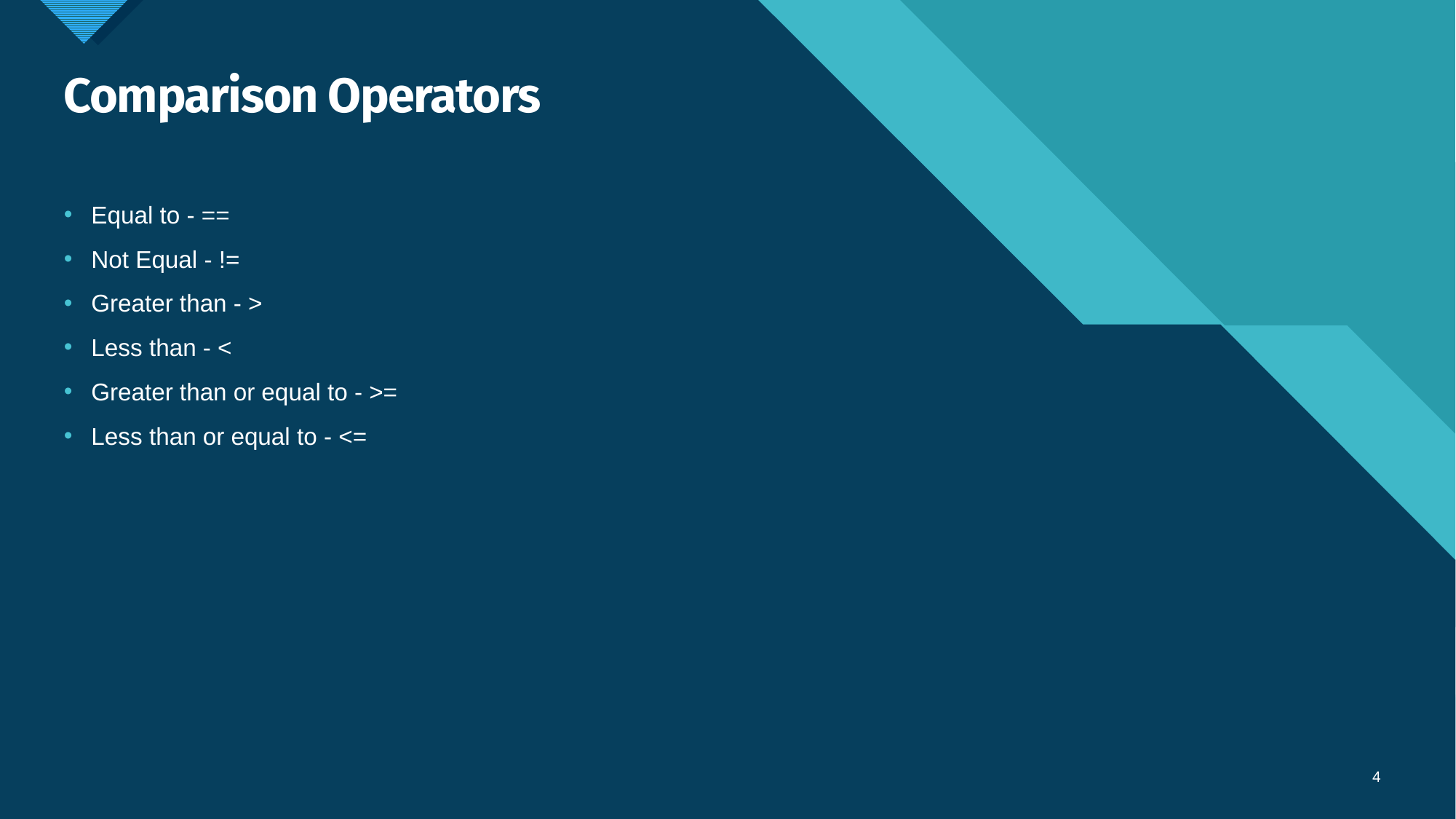

# Comparison Operators
Equal to - ==
Not Equal - !=
Greater than - >
Less than - <
Greater than or equal to - >=
Less than or equal to - <=
4